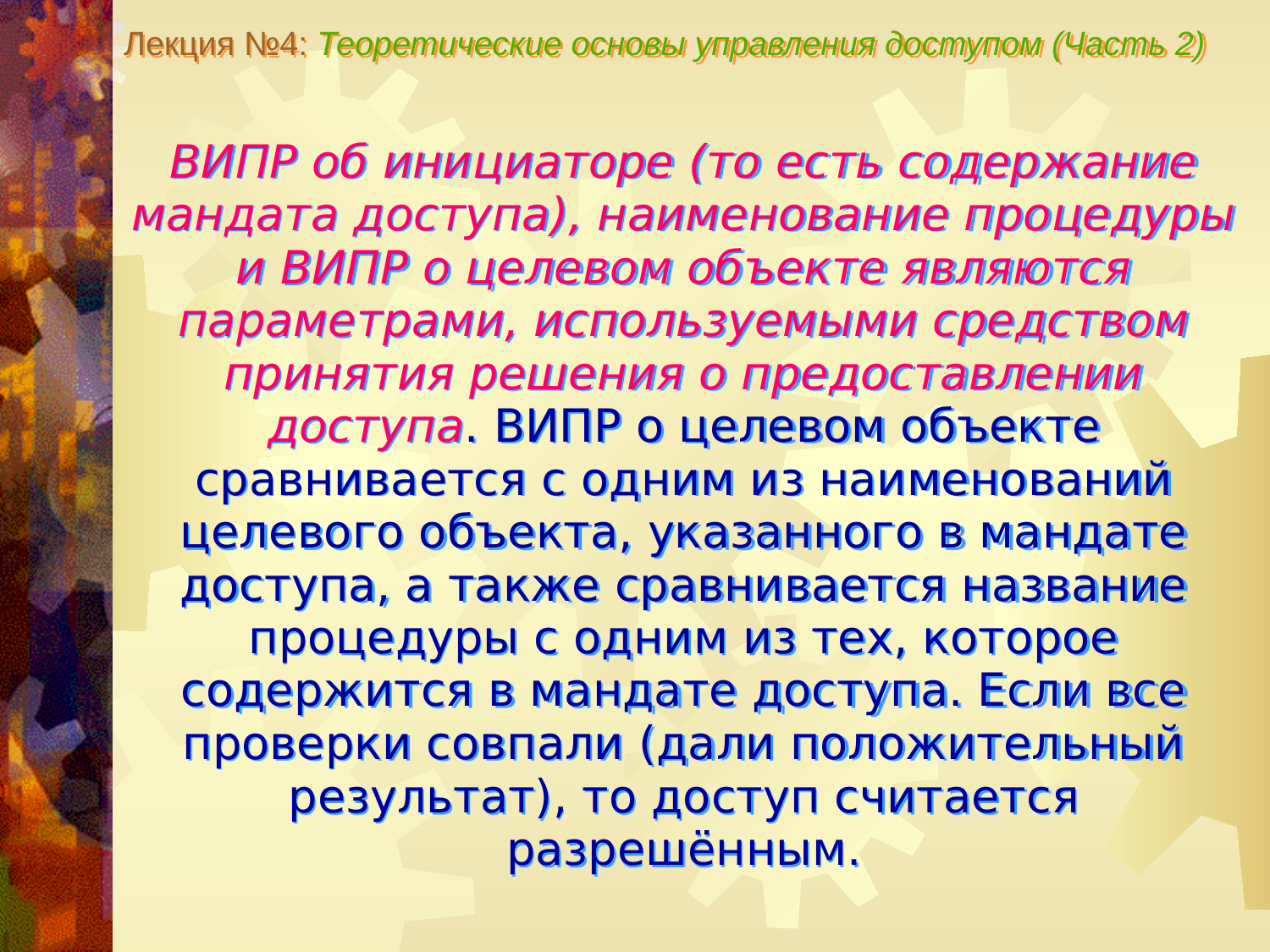

Лекция №4: Теоретические основы управления доступом (Часть 2)
ВИПР об инициаторе (то есть содержание мандата доступа), наименование процедуры и ВИПР о целевом объекте являются параметрами, используемыми средством принятия решения о предоставлении доступа. ВИПР о целевом объекте сравнивается с одним из наименований целевого объекта, указанного в мандате доступа, а также сравнивается название процедуры с одним из тех, которое содержится в мандате доступа. Если все проверки совпали (дали положительный результат), то доступ считается разрешённым.